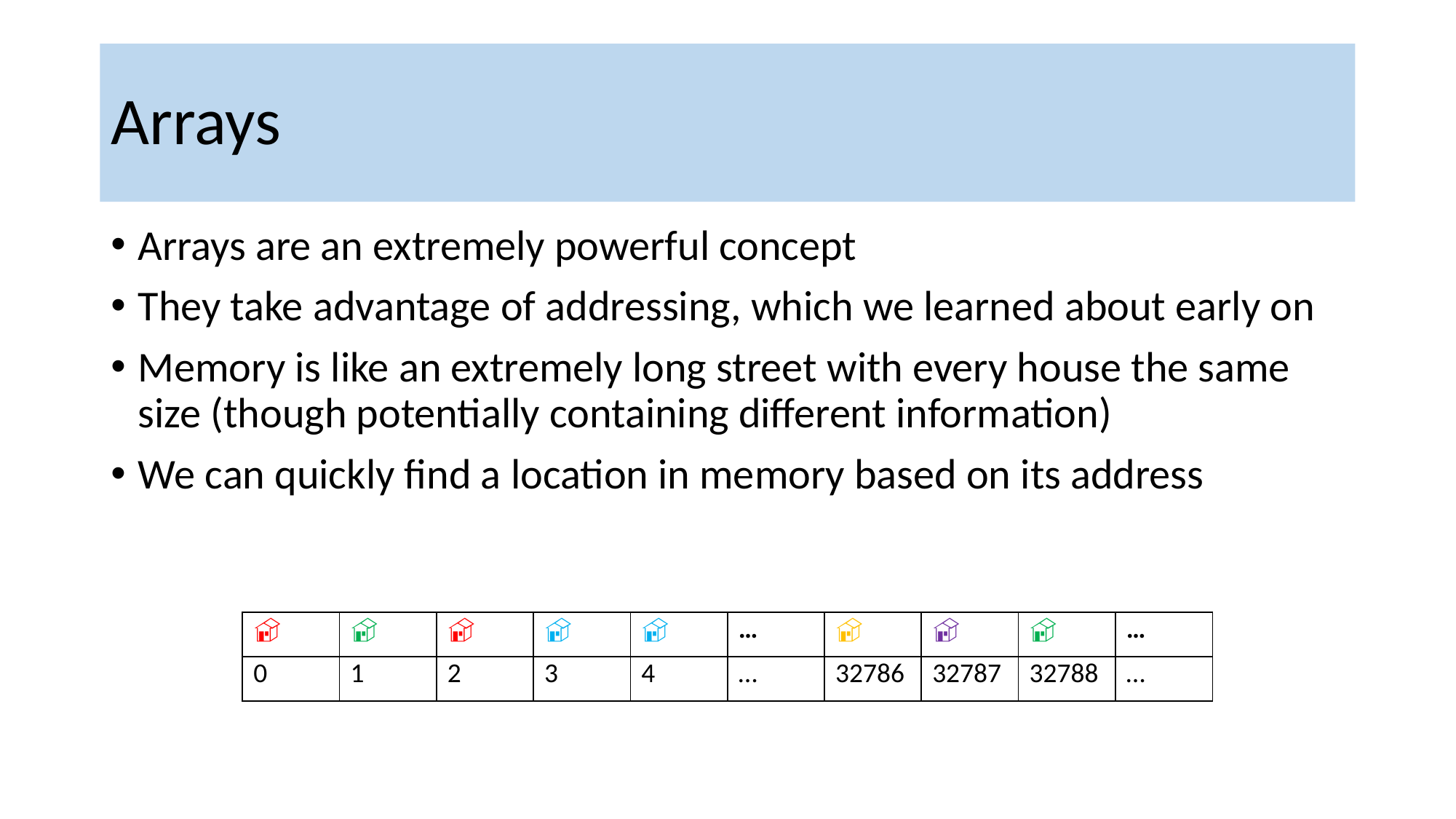

Arrays
Arrays are an extremely powerful concept
They take advantage of addressing, which we learned about early on
Memory is like an extremely long street with every house the same size (though potentially containing different information)
We can quickly find a location in memory based on its address

| 🏠 | 🏠 | 🏠 | 🏠 | 🏠 | … | 🏠 | 🏠 | 🏠 | … |
| --- | --- | --- | --- | --- | --- | --- | --- | --- | --- |
| 0 | 1 | 2 | 3 | 4 | … | 32786 | 32787 | 32788 | … |